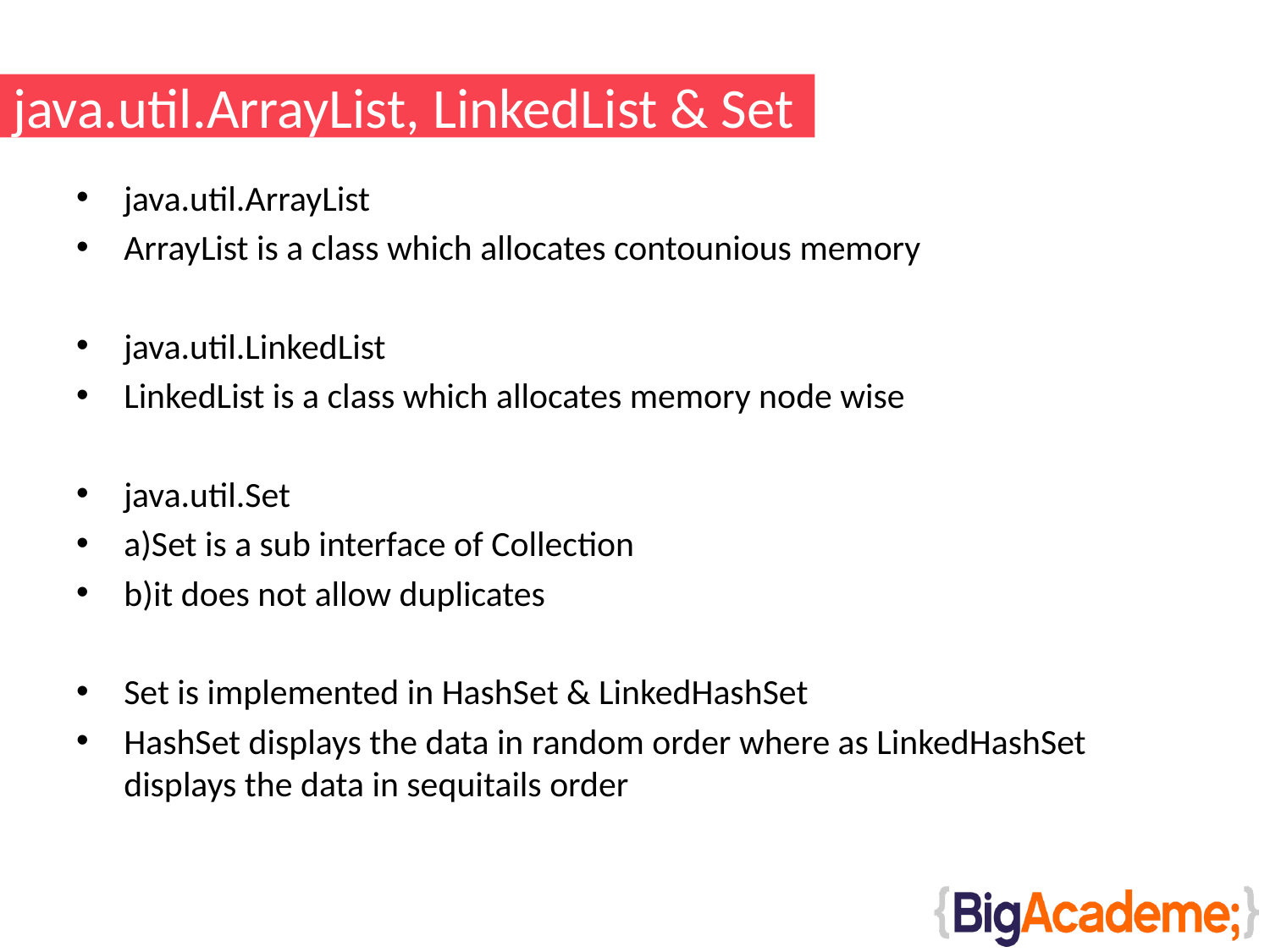

# java.util.ArrayList, LinkedList & Set
java.util.ArrayList
ArrayList is a class which allocates contounious memory

java.util.LinkedList
LinkedList is a class which allocates memory node wise

java.util.Set
a)Set is a sub interface of Collection
b)it does not allow duplicates

Set is implemented in HashSet & LinkedHashSet
HashSet displays the data in random order where as LinkedHashSet displays the data in sequitails order